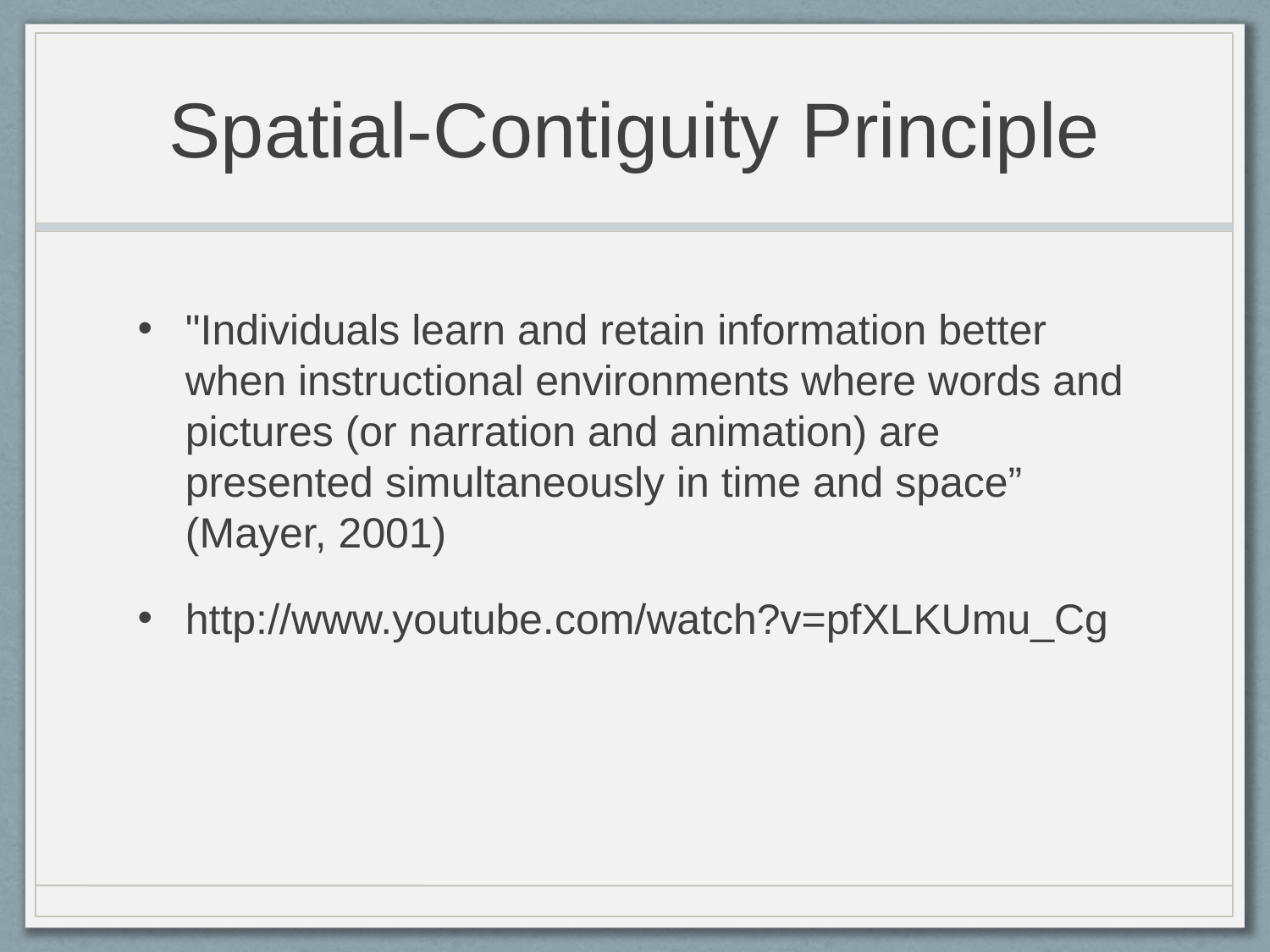

# Spatial-Contiguity Principle
"Individuals learn and retain information better when instructional environments where words and pictures (or narration and animation) are presented simultaneously in time and space” (Mayer, 2001)
http://www.youtube.com/watch?v=pfXLKUmu_Cg